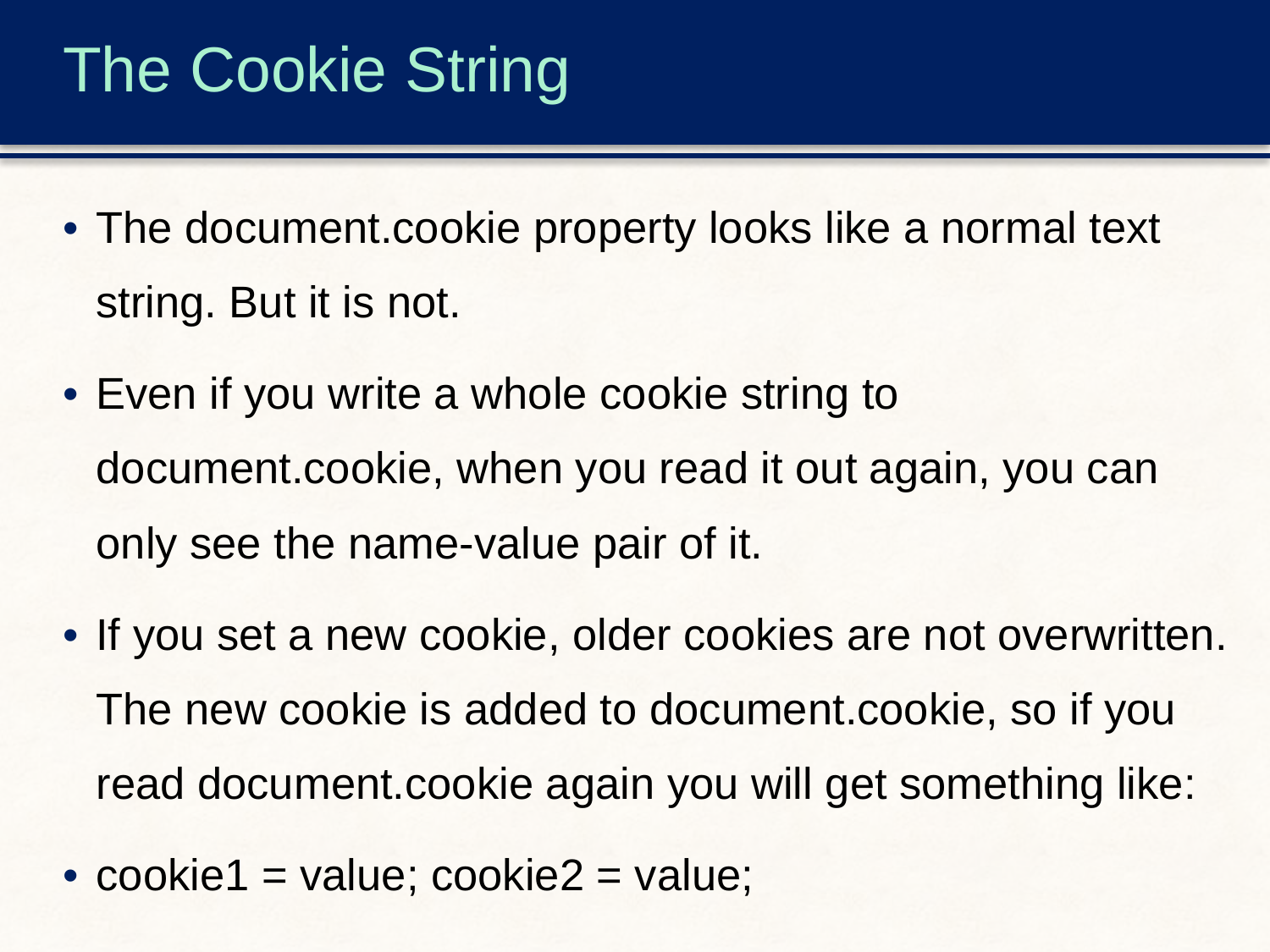

# The Cookie String
The document.cookie property looks like a normal text string. But it is not.
Even if you write a whole cookie string to document.cookie, when you read it out again, you can only see the name-value pair of it.
If you set a new cookie, older cookies are not overwritten. The new cookie is added to document.cookie, so if you read document.cookie again you will get something like:
cookie1 = value; cookie2 = value;